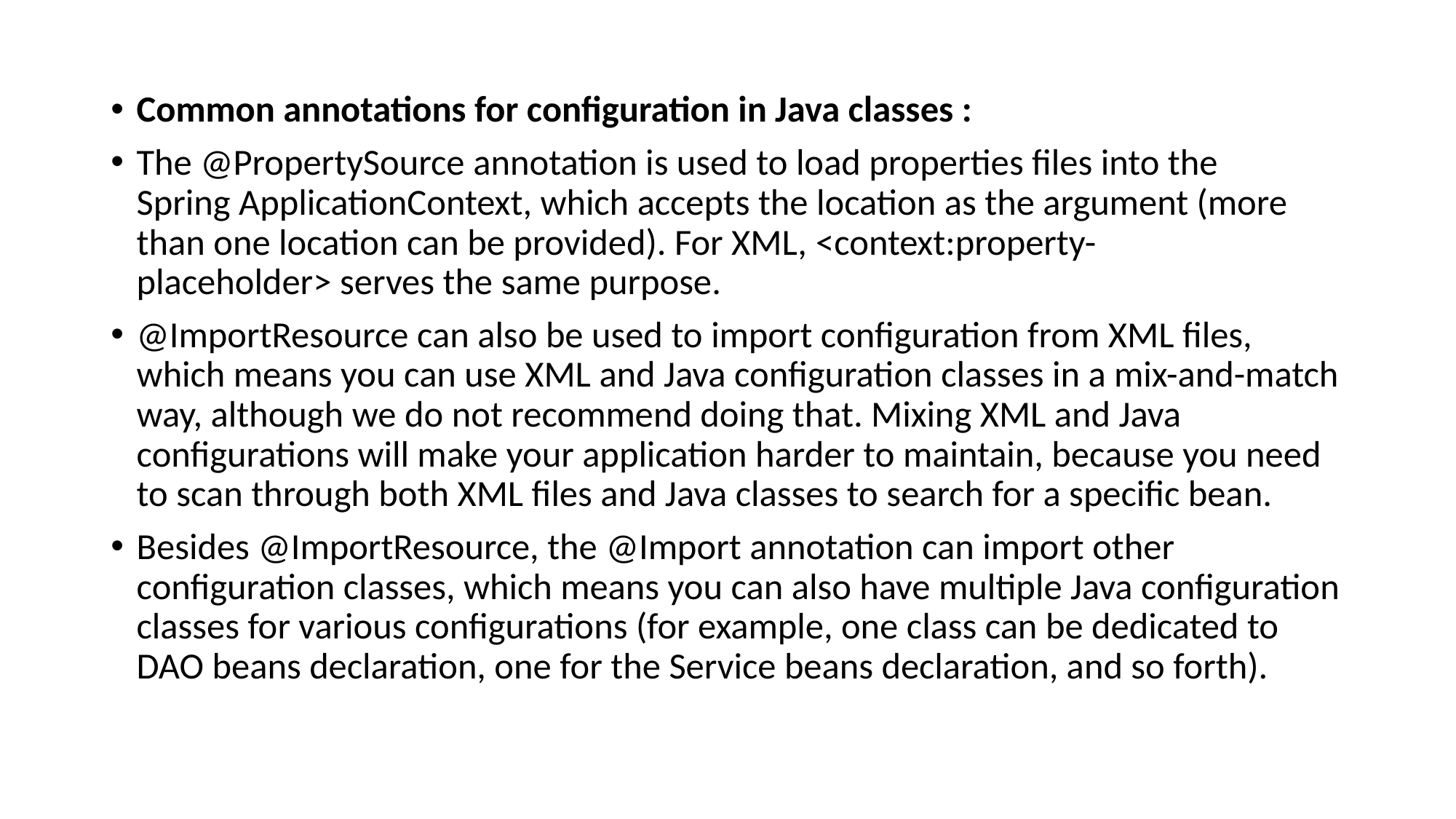

#
Common annotations for configuration in Java classes :
The @PropertySource annotation is used to load properties files into the Spring ApplicationContext, which accepts the location as the argument (more than one location can be provided). For XML, <context:property-placeholder> serves the same purpose.
@ImportResource can also be used to import configuration from XML files, which means you can use XML and Java configuration classes in a mix-and-match way, although we do not recommend doing that. Mixing XML and Java configurations will make your application harder to maintain, because you need to scan through both XML files and Java classes to search for a specific bean.
Besides @ImportResource, the @Import annotation can import other configuration classes, which means you can also have multiple Java configuration classes for various configurations (for example, one class can be dedicated to DAO beans declaration, one for the Service beans declaration, and so forth).